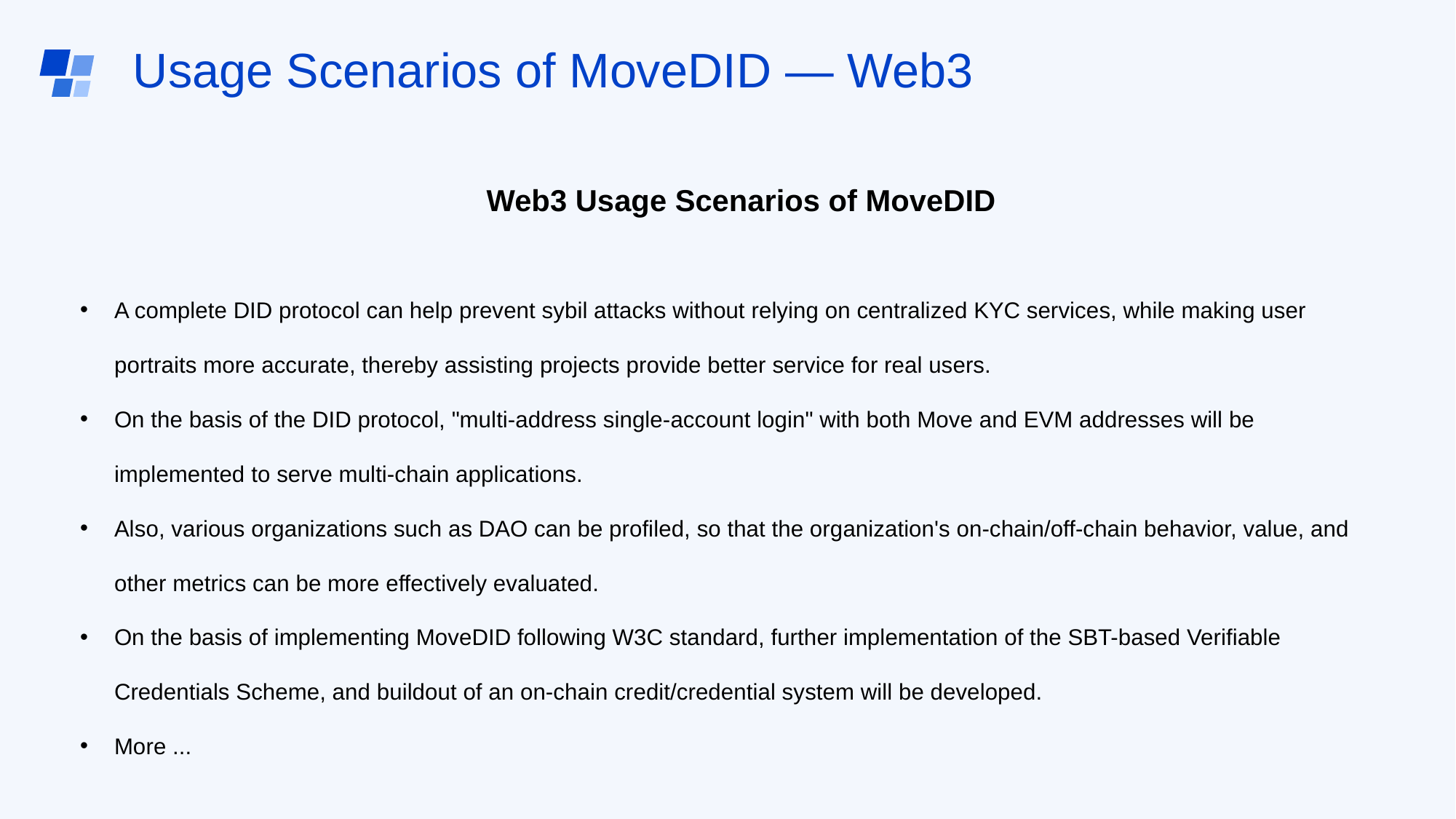

# Usage Scenarios of MoveDID — Web3
Web3 Usage Scenarios of MoveDID
A complete DID protocol can help prevent sybil attacks without relying on centralized KYC services, while making user portraits more accurate, thereby assisting projects provide better service for real users.
On the basis of the DID protocol, "multi-address single-account login" with both Move and EVM addresses will be implemented to serve multi-chain applications.
Also, various organizations such as DAO can be profiled, so that the organization's on-chain/off-chain behavior, value, and other metrics can be more effectively evaluated.
On the basis of implementing MoveDID following W3C standard, further implementation of the SBT-based Verifiable Credentials Scheme, and buildout of an on-chain credit/credential system will be developed.
More ...
14